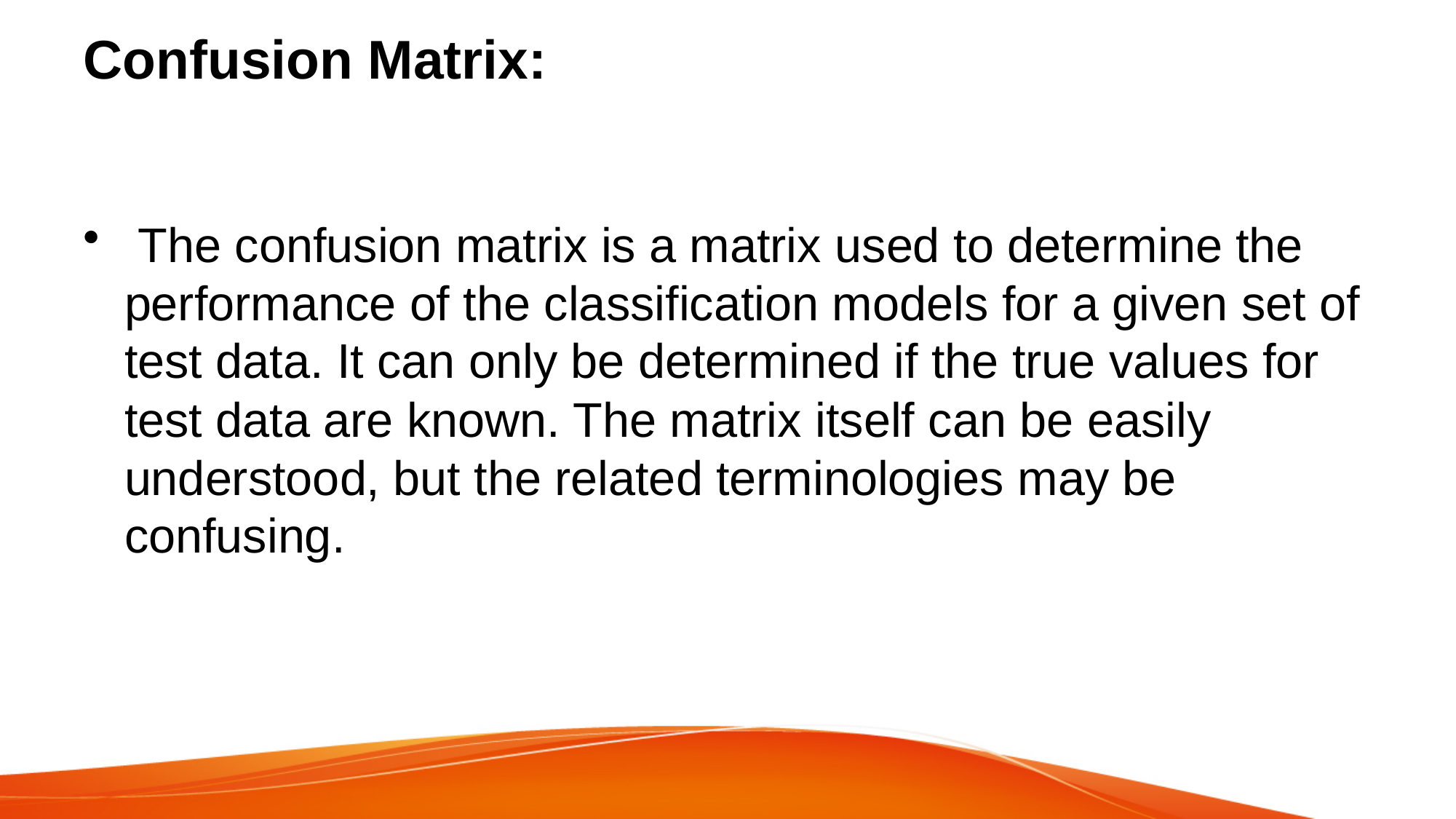

# Confusion Matrix:

 The confusion matrix is a matrix used to determine the performance of the classification models for a given set of test data. It can only be determined if the true values for test data are known. The matrix itself can be easily understood, but the related terminologies may be confusing.